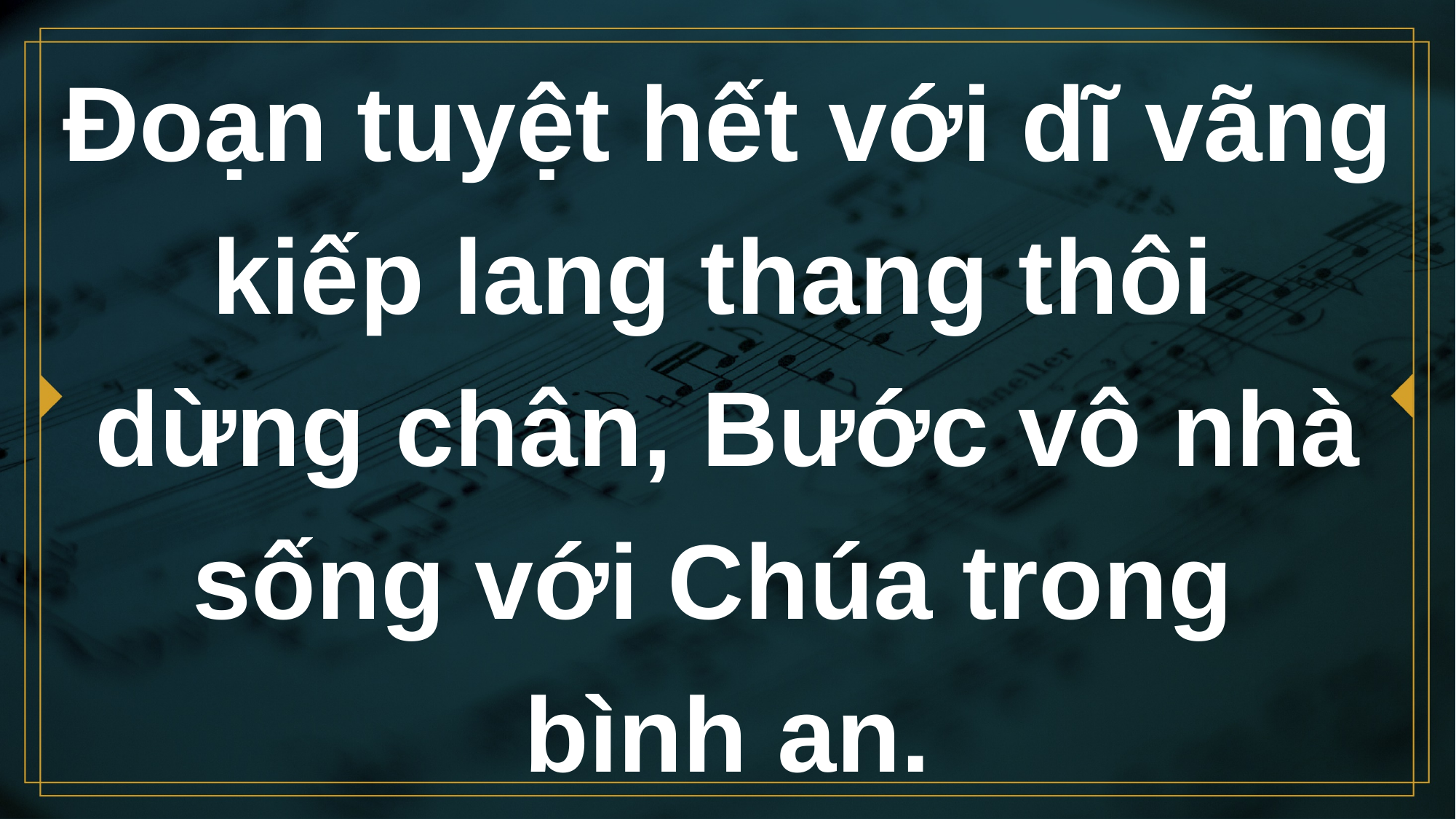

# Đoạn tuyệt hết với dĩ vãng kiếp lang thang thôi dừng chân, Bước vô nhà sống với Chúa trong bình an.